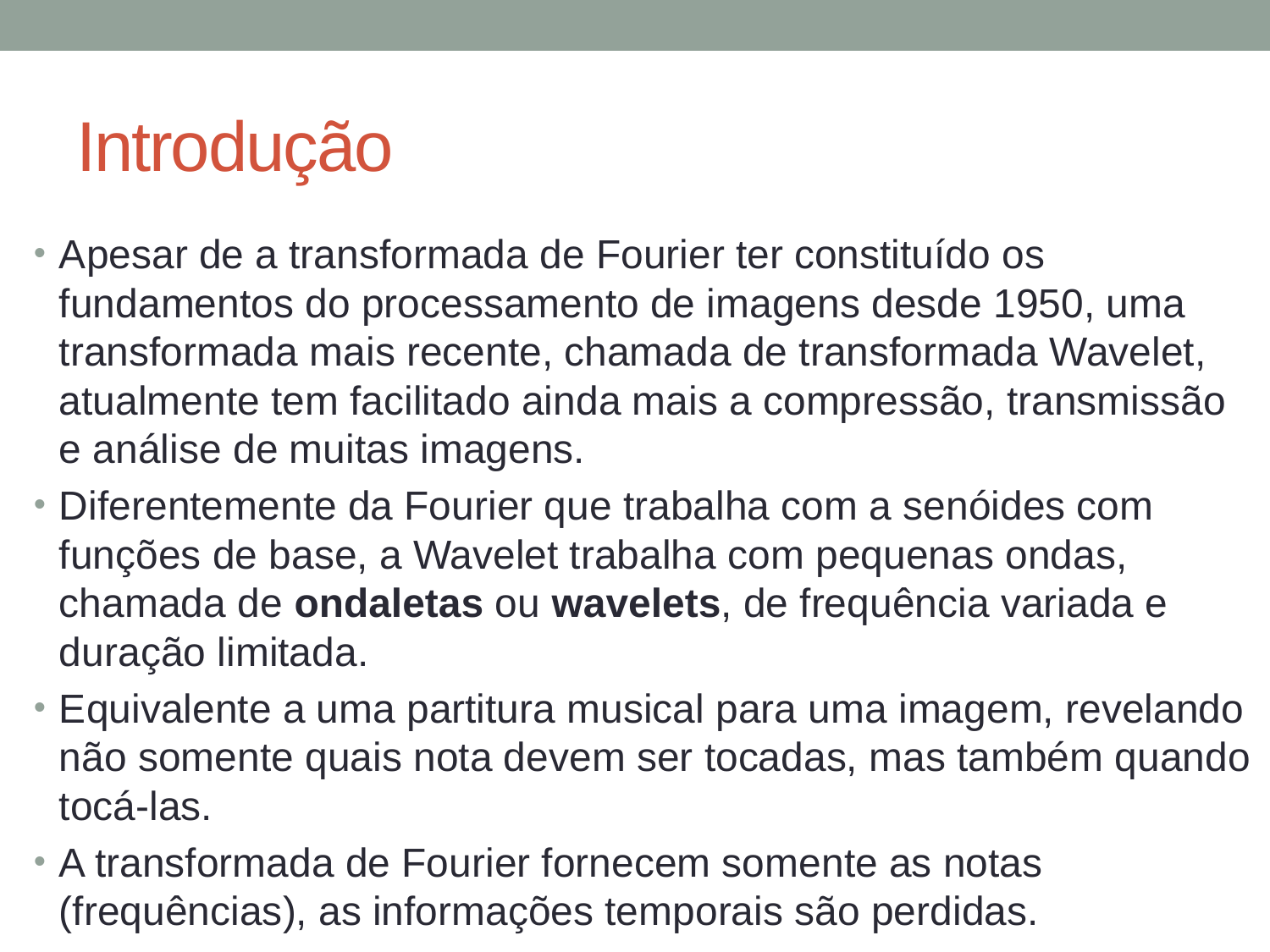

# Introdução
Apesar de a transformada de Fourier ter constituído os fundamentos do processamento de imagens desde 1950, uma transformada mais recente, chamada de transformada Wavelet, atualmente tem facilitado ainda mais a compressão, transmissão e análise de muitas imagens.
Diferentemente da Fourier que trabalha com a senóides com funções de base, a Wavelet trabalha com pequenas ondas, chamada de ondaletas ou wavelets, de frequência variada e duração limitada.
Equivalente a uma partitura musical para uma imagem, revelando não somente quais nota devem ser tocadas, mas também quando tocá-las.
A transformada de Fourier fornecem somente as notas (frequências), as informações temporais são perdidas.